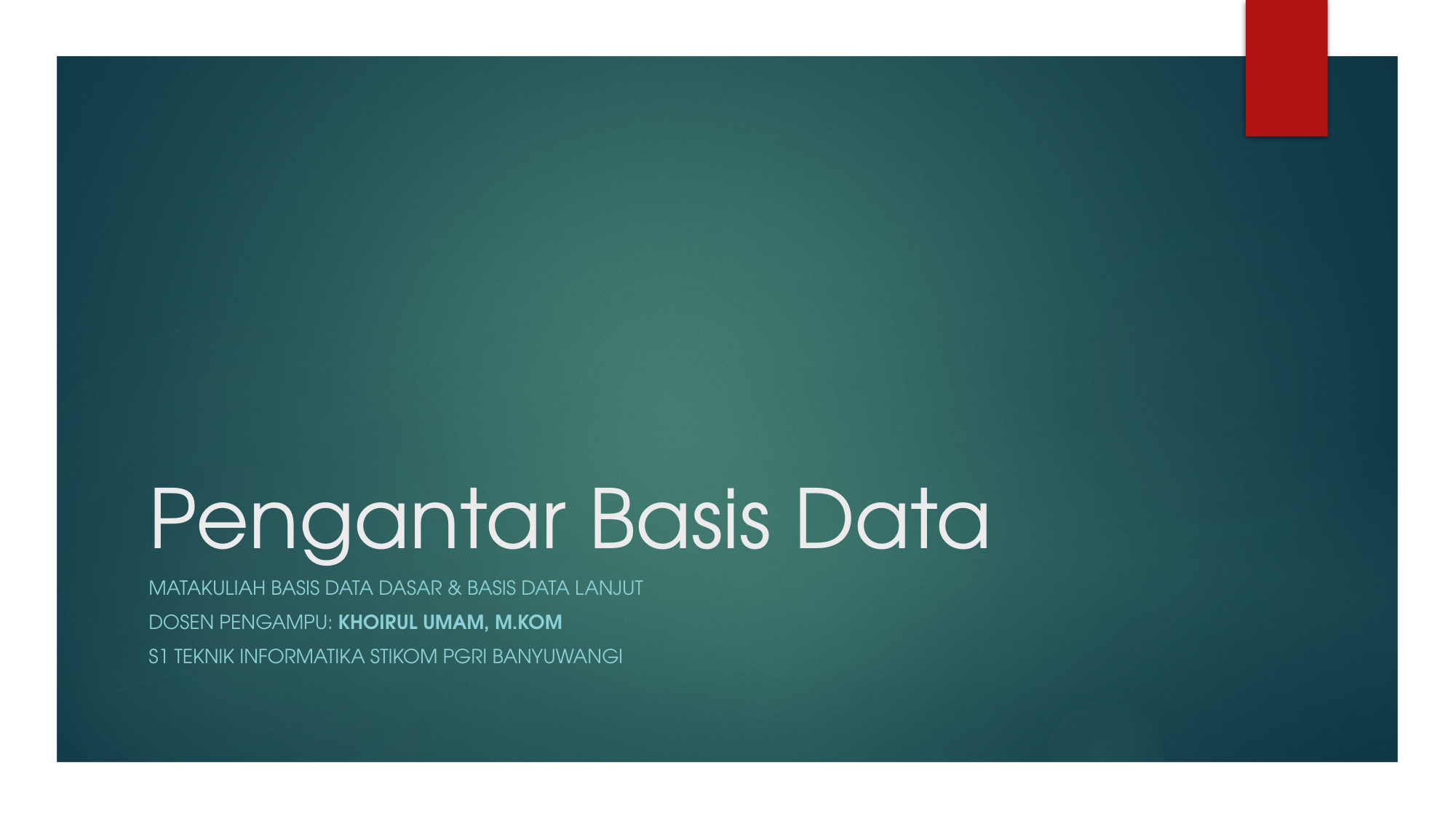

# Pengantar Basis Data
Matakuliah Basis Data Dasar & basis Data Lanjut
Dosen Pengampu: Khoirul Umam, M.Kom
S1 Teknik Informatika STIKOM PGRI Banyuwangi